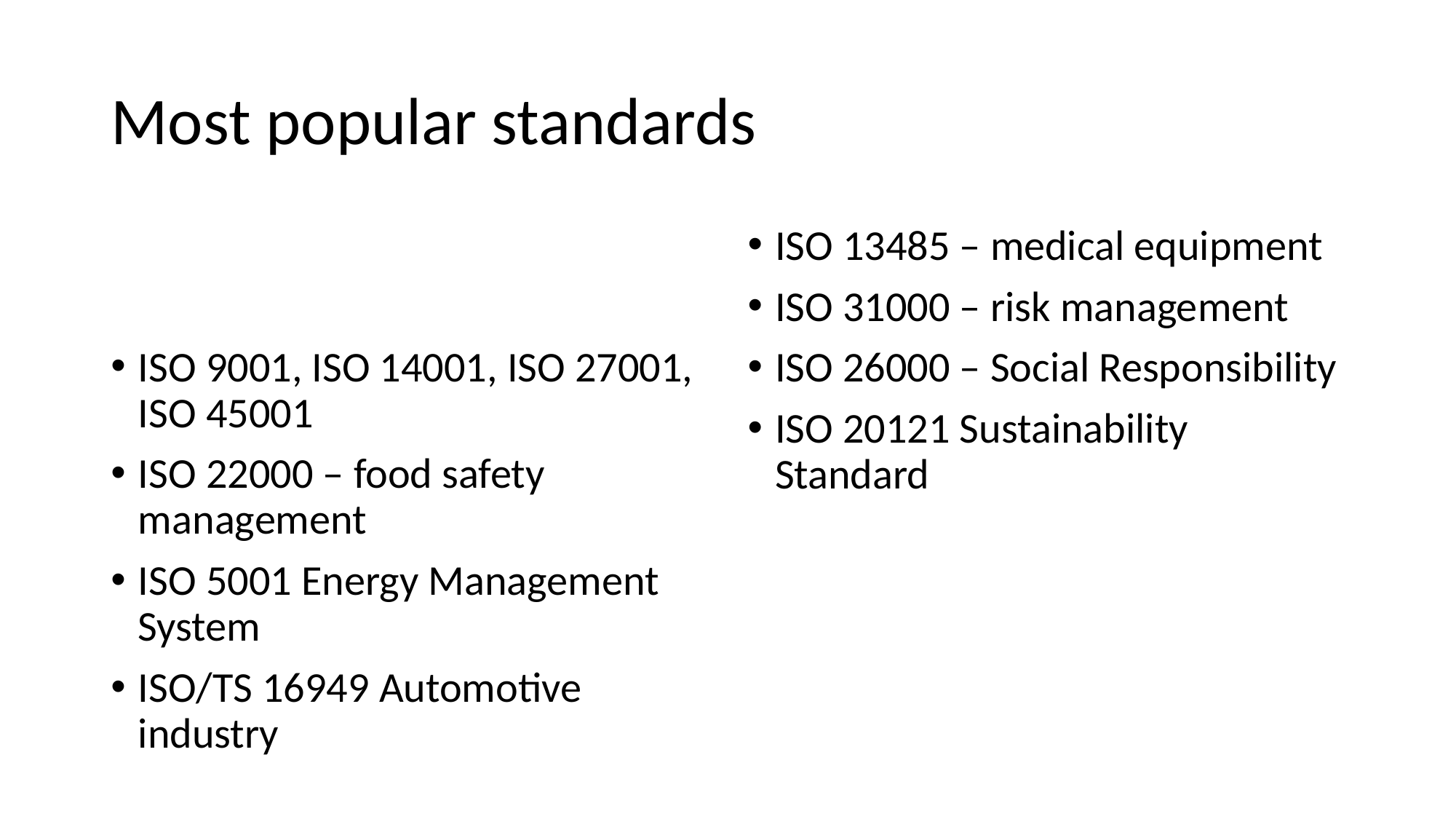

# Most popular standards
ISO 13485 – medical equipment
ISO 31000 – risk management
ISO 26000 – Social Responsibility
ISO 20121 Sustainability Standard
ISO 9001, ISO 14001, ISO 27001, ISO 45001
ISO 22000 – food safety management
ISO 5001 Energy Management System
ISO/TS 16949 Automotive industry